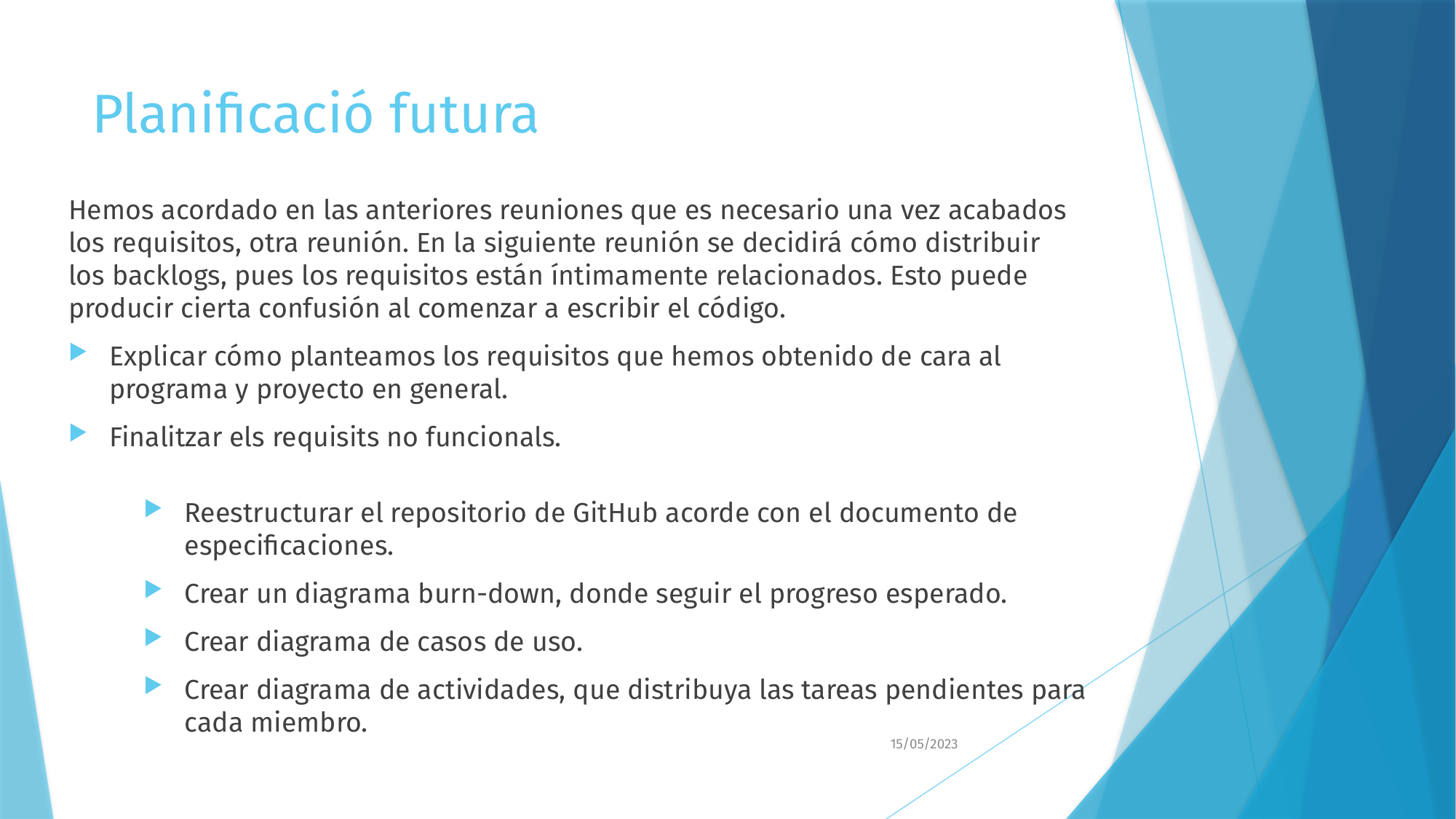

# Planificació futura
Hemos acordado en las anteriores reuniones que es necesario una vez acabados los requisitos, otra reunión. En la siguiente reunión se decidirá cómo distribuir los backlogs, pues los requisitos están íntimamente relacionados. Esto puede producir cierta confusión al comenzar a escribir el código.
Explicar cómo planteamos los requisitos que hemos obtenido de cara al programa y proyecto en general.
Finalitzar els requisits no funcionals.

Reestructurar el repositorio de GitHub acorde con el documento de especificaciones.
Crear un diagrama burn-down, donde seguir el progreso esperado.
Crear diagrama de casos de uso.
Crear diagrama de actividades, que distribuya las tareas pendientes para cada miembro.
15/05/2023